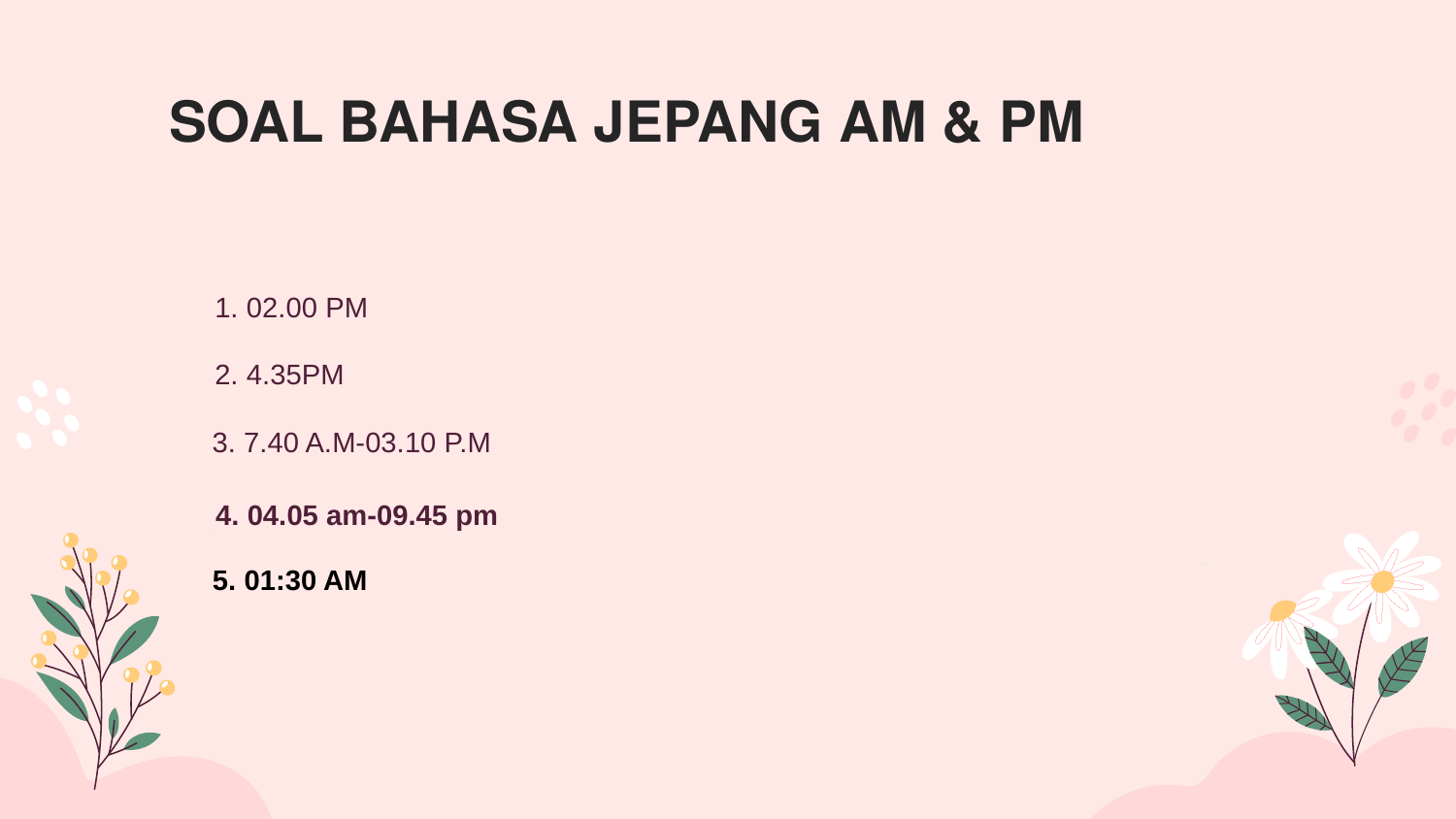

# SOAL BAHASA JEPANG AM & PM
2. 4.35PM

1. 02.00 PM
3. 7.40 A.M-03.10 P.M
 4. 04.05 am-09.45 pm

5. 01:30 AM